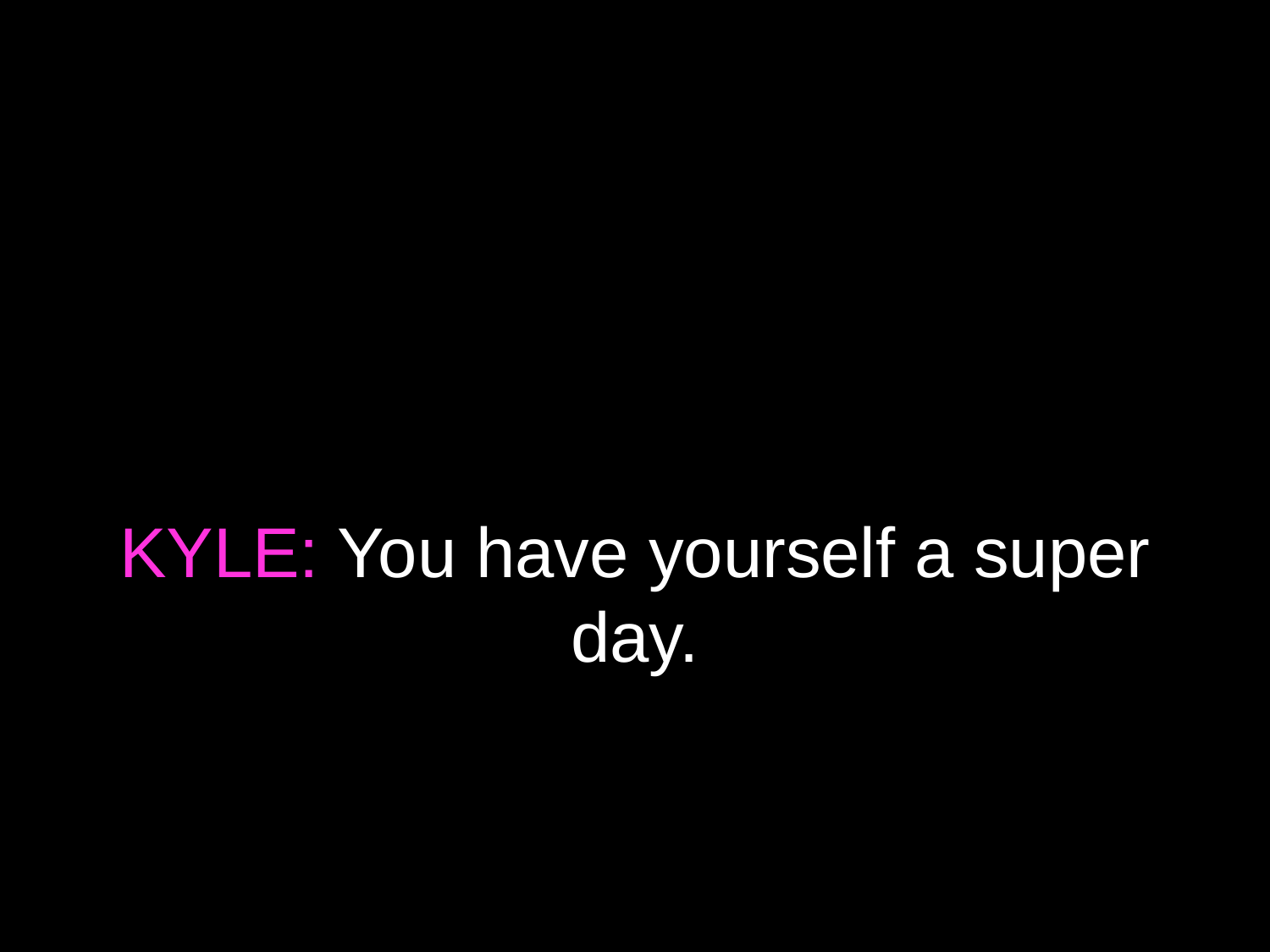

# KYLE: You have yourself a super day.